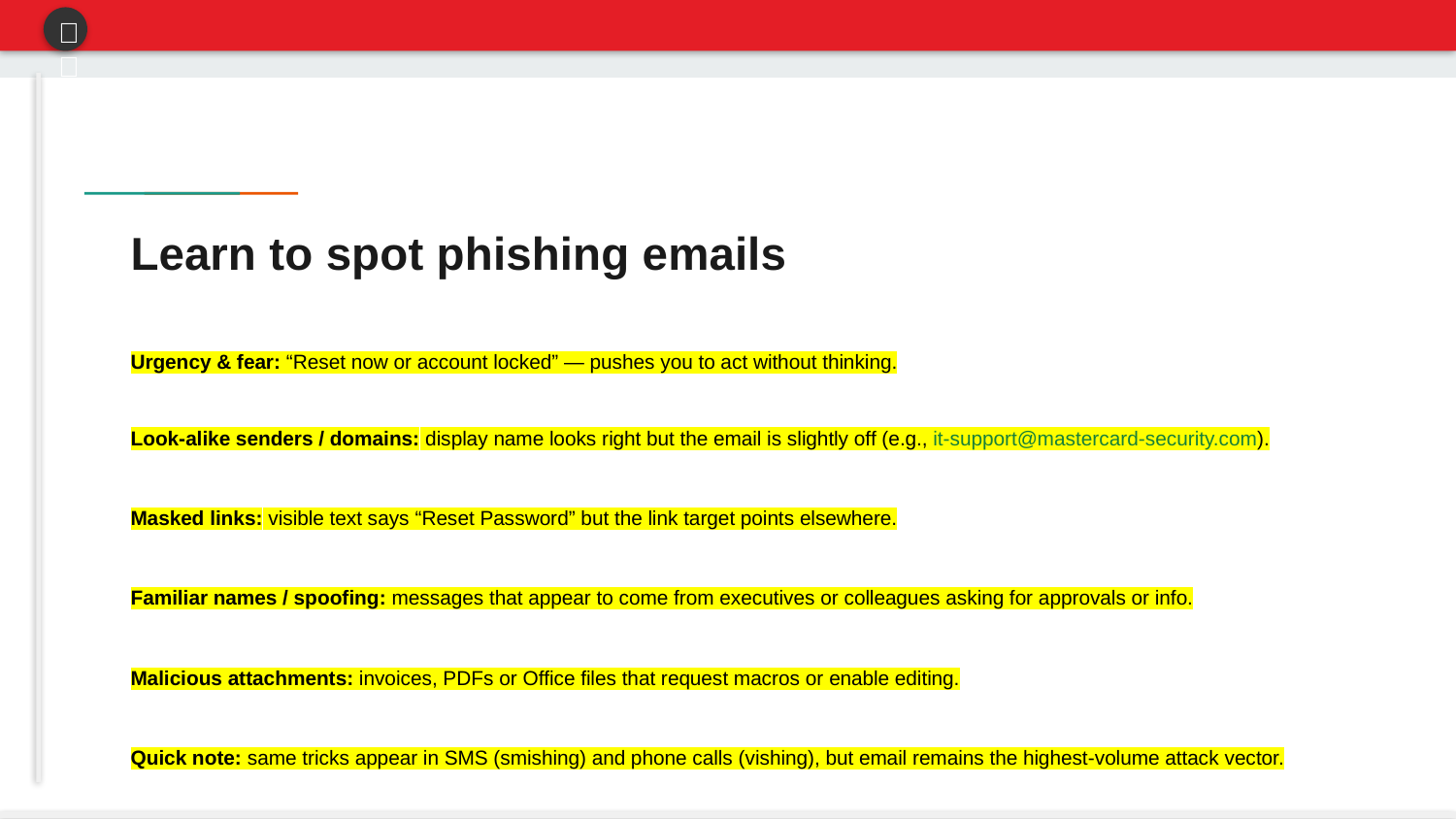

🔒

# Learn to spot phishing emails
Urgency & fear: “Reset now or account locked” — pushes you to act without thinking.
Look-alike senders / domains: display name looks right but the email is slightly off (e.g., it-support@mastercard-security.com).
Masked links: visible text says “Reset Password” but the link target points elsewhere.
Familiar names / spoofing: messages that appear to come from executives or colleagues asking for approvals or info.
Malicious attachments: invoices, PDFs or Office files that request macros or enable editing.
Quick note: same tricks appear in SMS (smishing) and phone calls (vishing), but email remains the highest-volume attack vector.